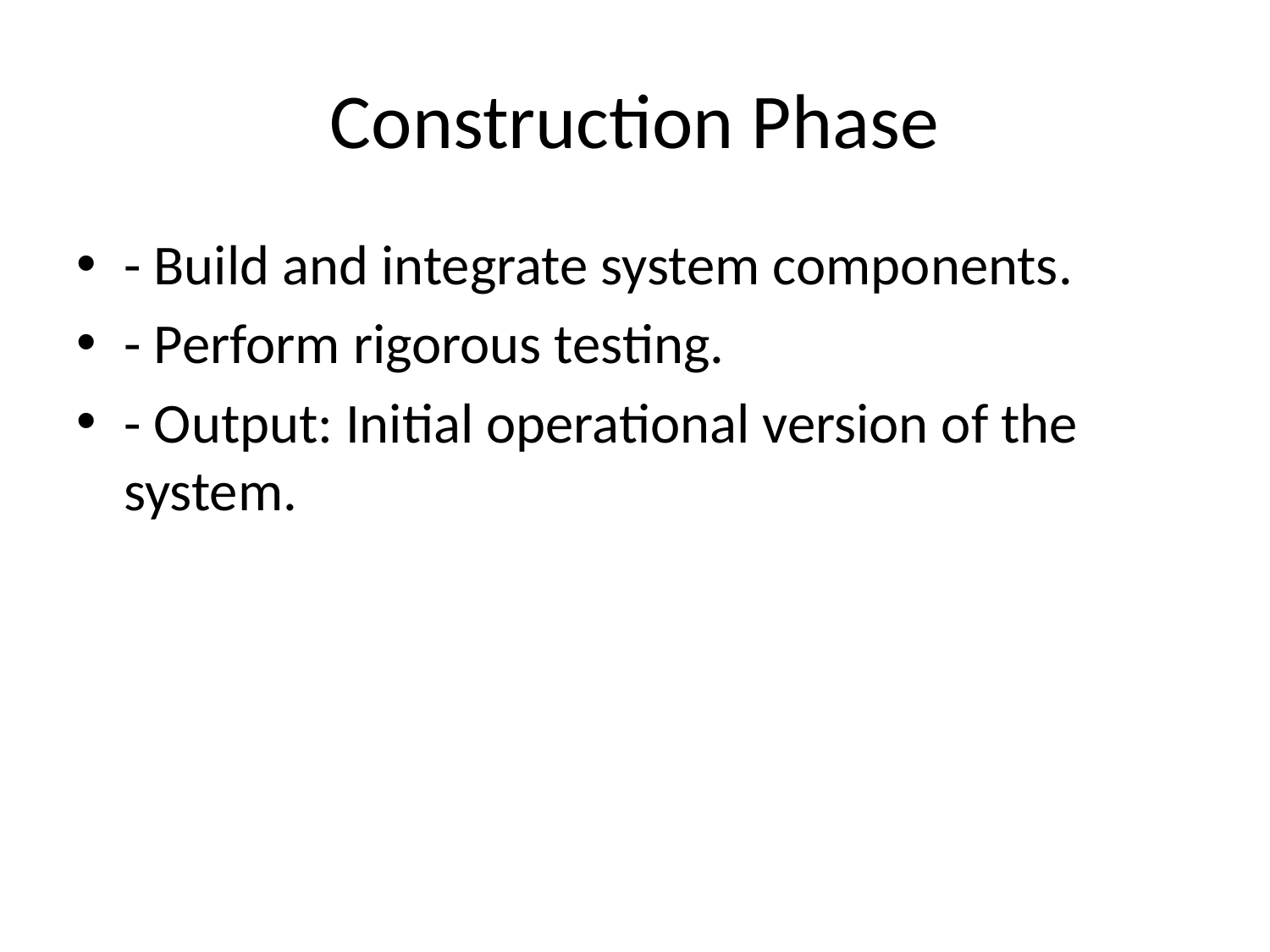

# Construction Phase
- Build and integrate system components.
- Perform rigorous testing.
- Output: Initial operational version of the system.